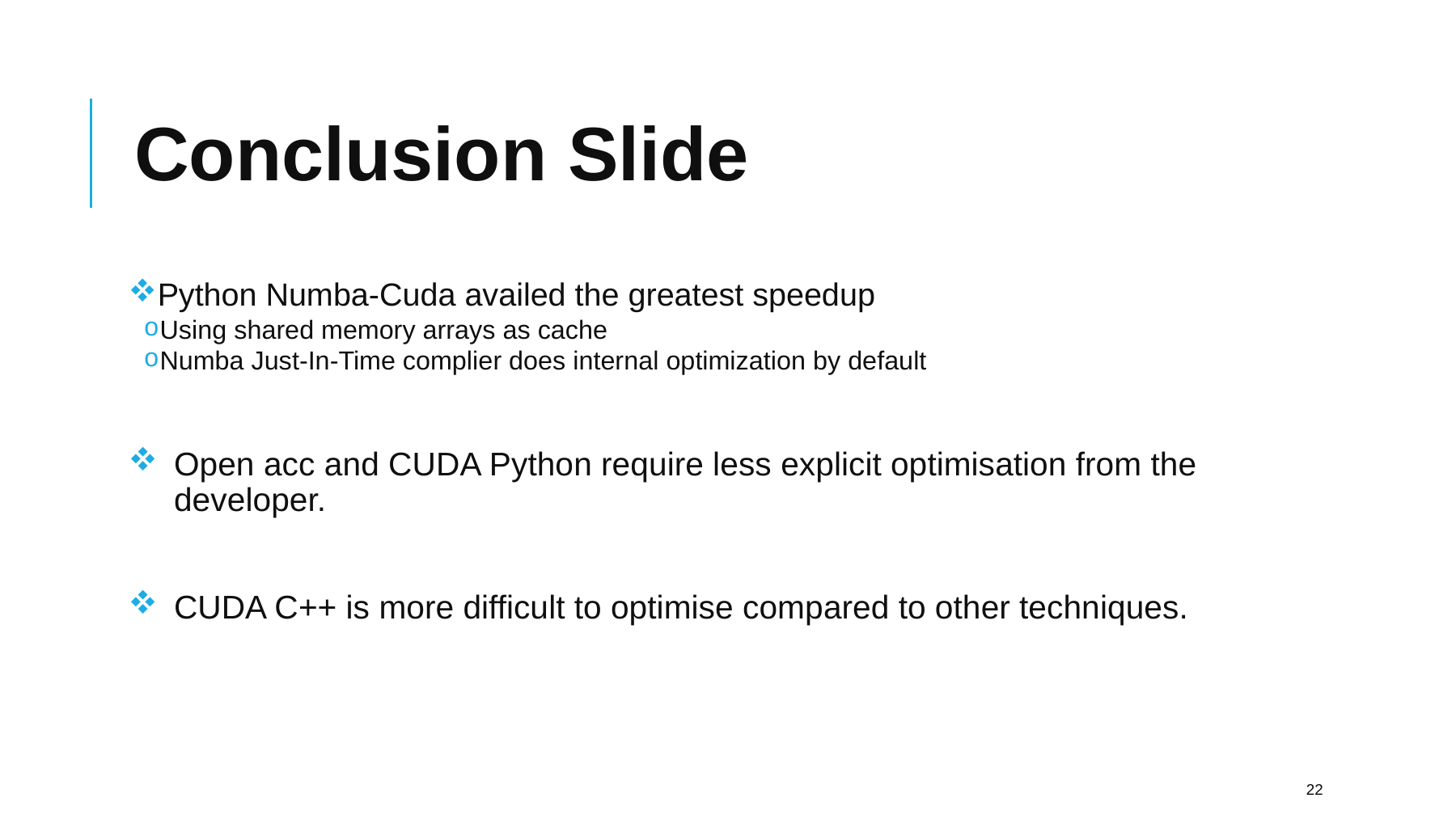

# Conclusion Slide
Python Numba-Cuda availed the greatest speedup
Using shared memory arrays as cache
Numba Just-In-Time complier does internal optimization by default

Open acc and CUDA Python require less explicit optimisation from the developer.

CUDA C++ is more difficult to optimise compared to other techniques.

22